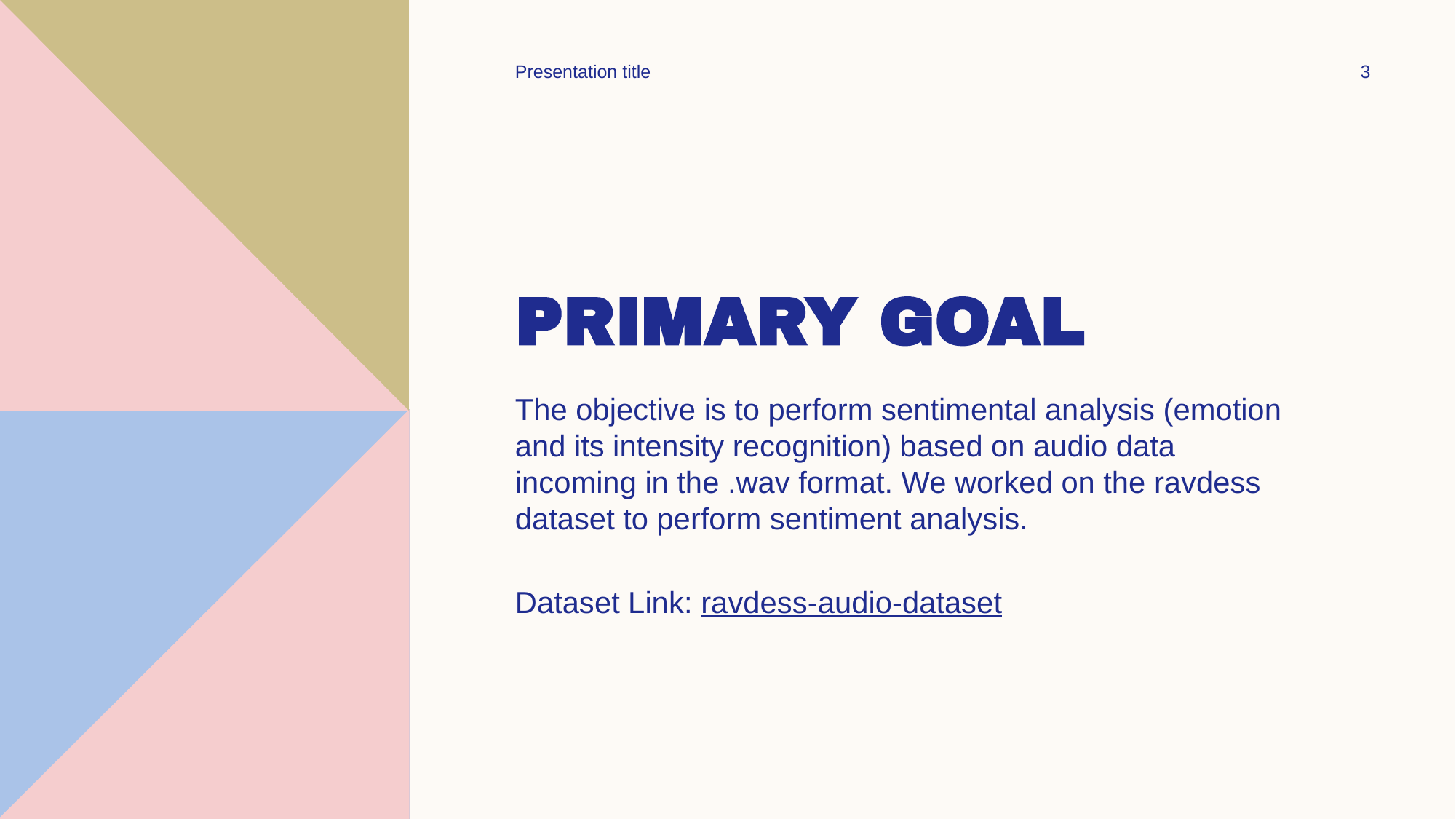

Presentation title
3
# PRIMARY GOAL
The objective is to perform sentimental analysis (emotion and its intensity recognition) based on audio data incoming in the .wav format. We worked on the ravdess dataset to perform sentiment analysis.

Dataset Link: ravdess-audio-dataset